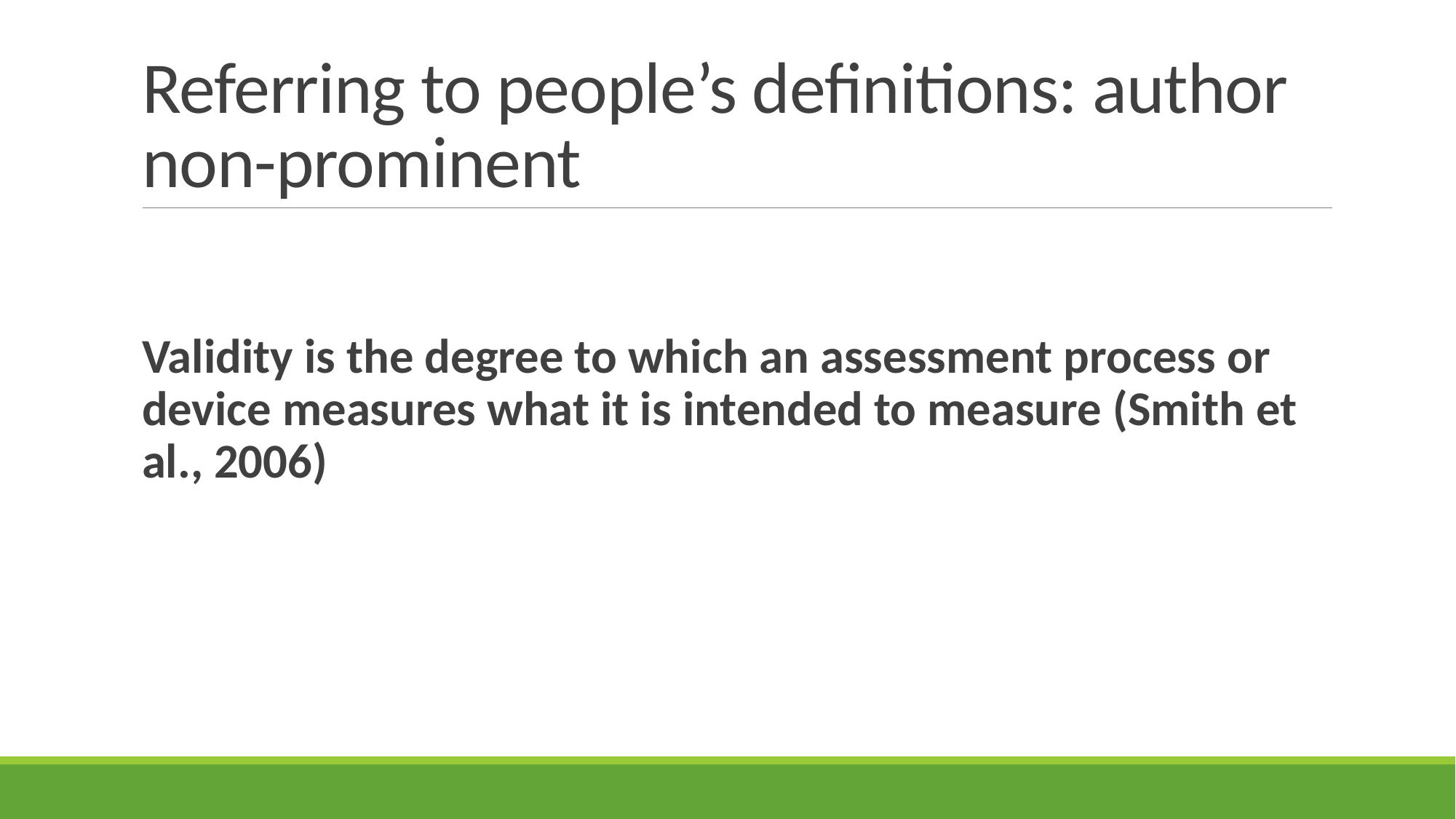

# Referring to people’s definitions: author non-prominent
Validity is the degree to which an assessment process or device measures what it is intended to measure (Smith et al., 2006)